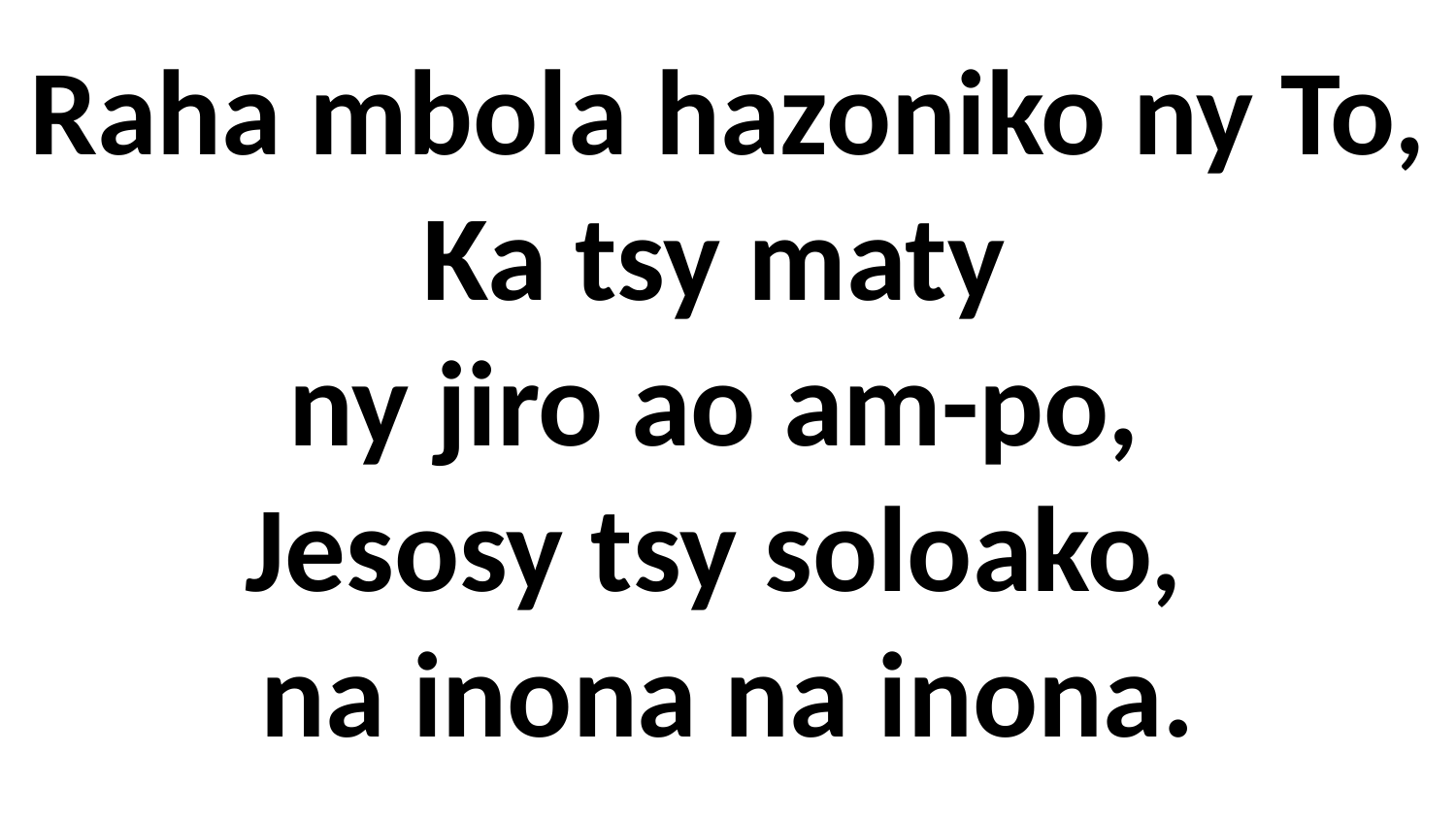

Raha mbola hazoniko ny To,
Ka tsy maty
ny jiro ao am-po,
Jesosy tsy soloako,
na inona na inona.